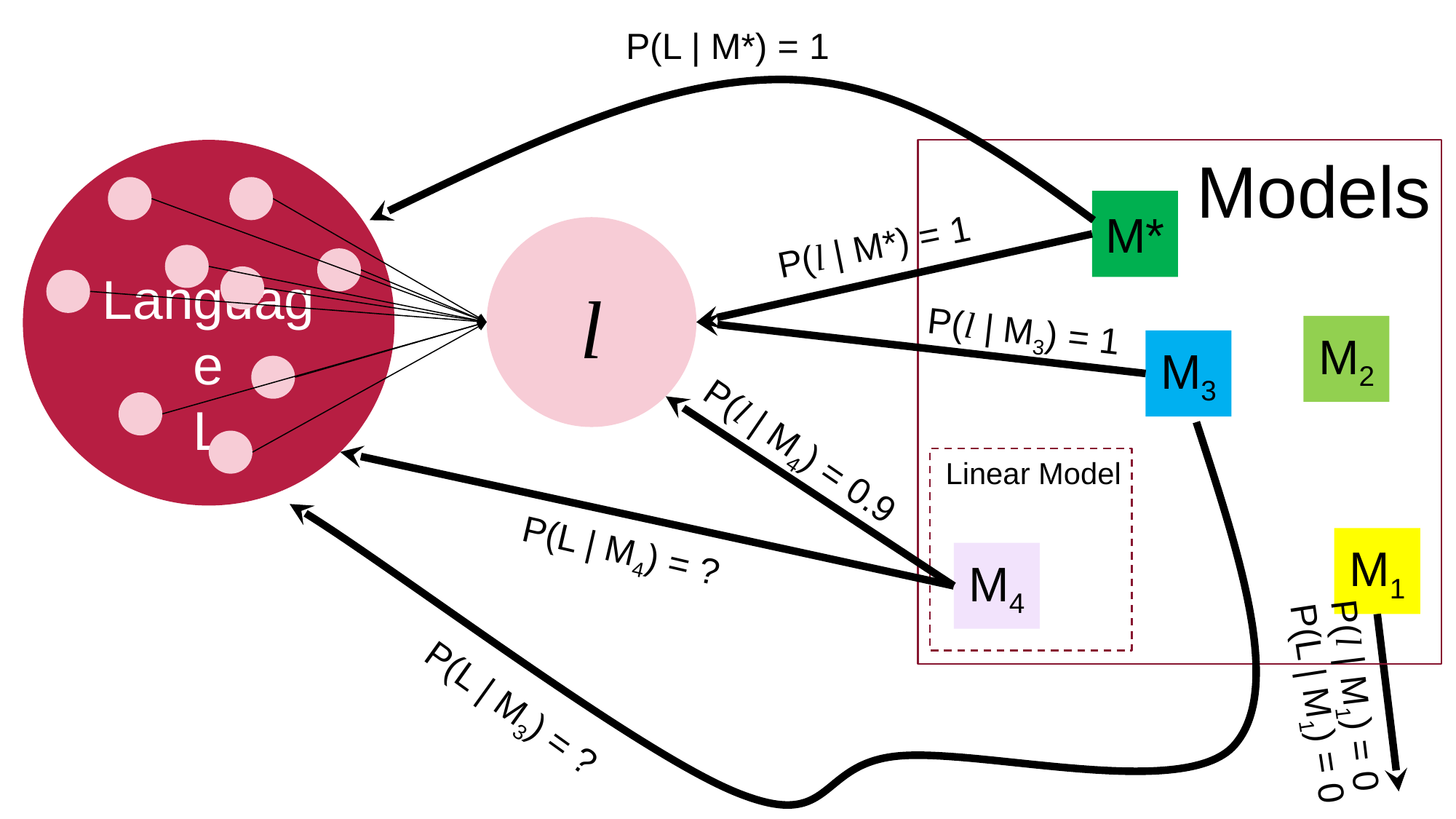

P(L | M*) = 1

Language
L

Models
M*
l
P(l | M*) = 1
P(l | M3) = 1
M2
M3

P(l | M4) = 0.9
Linear Model
P(L | M4) = ?
M1
M4
P(l | M1) = 0
P(L | M1) = 0
P(L | M3) = ?